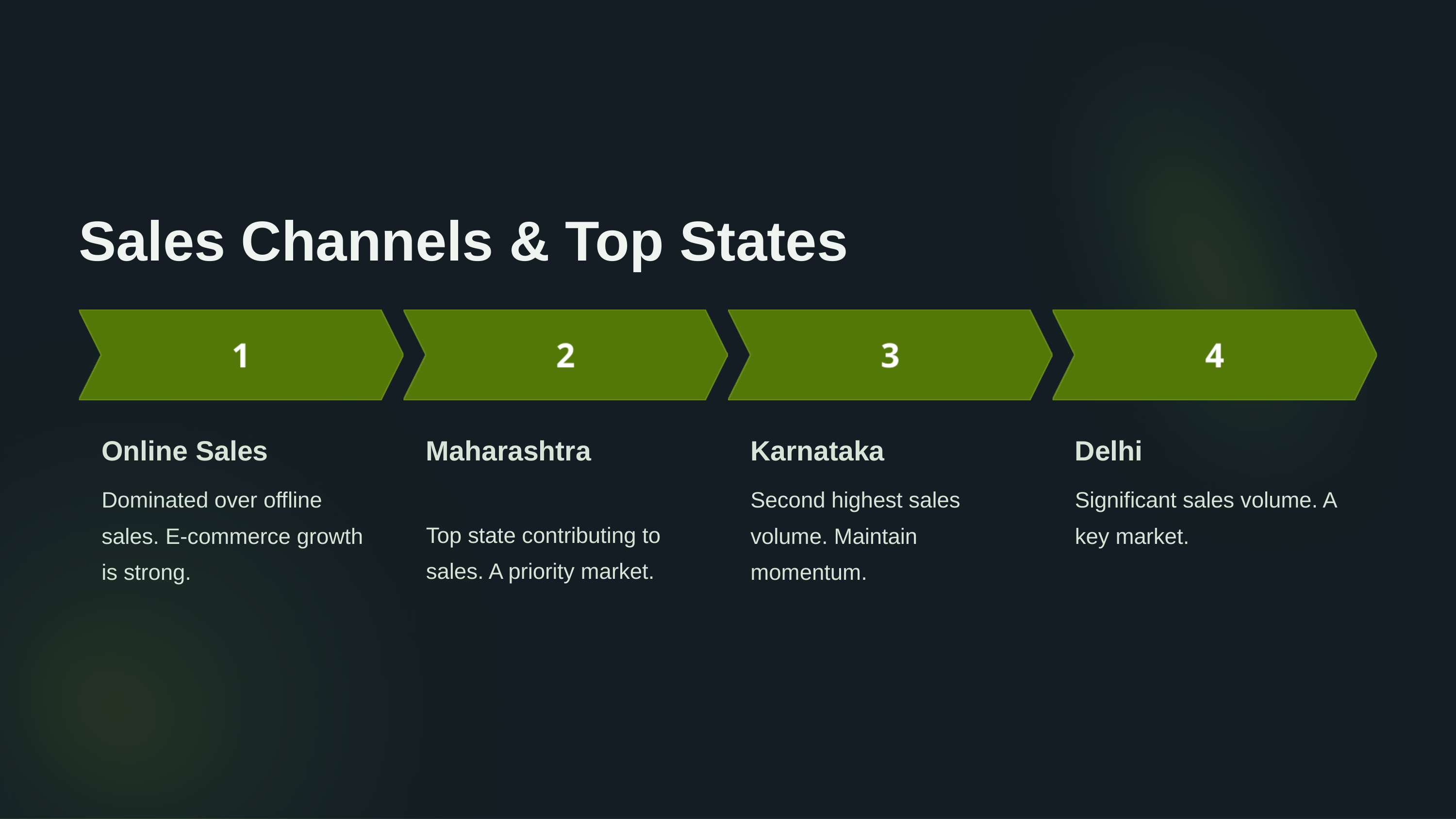

Sales Channels & Top States

Online Sales

Maharashtra

Karnataka

Delhi

Dominated over offline sales. E-commerce growth is strong.

Second highest sales volume. Maintain momentum.

Significant sales volume. A key market.

Top state contributing to sales. A priority market.